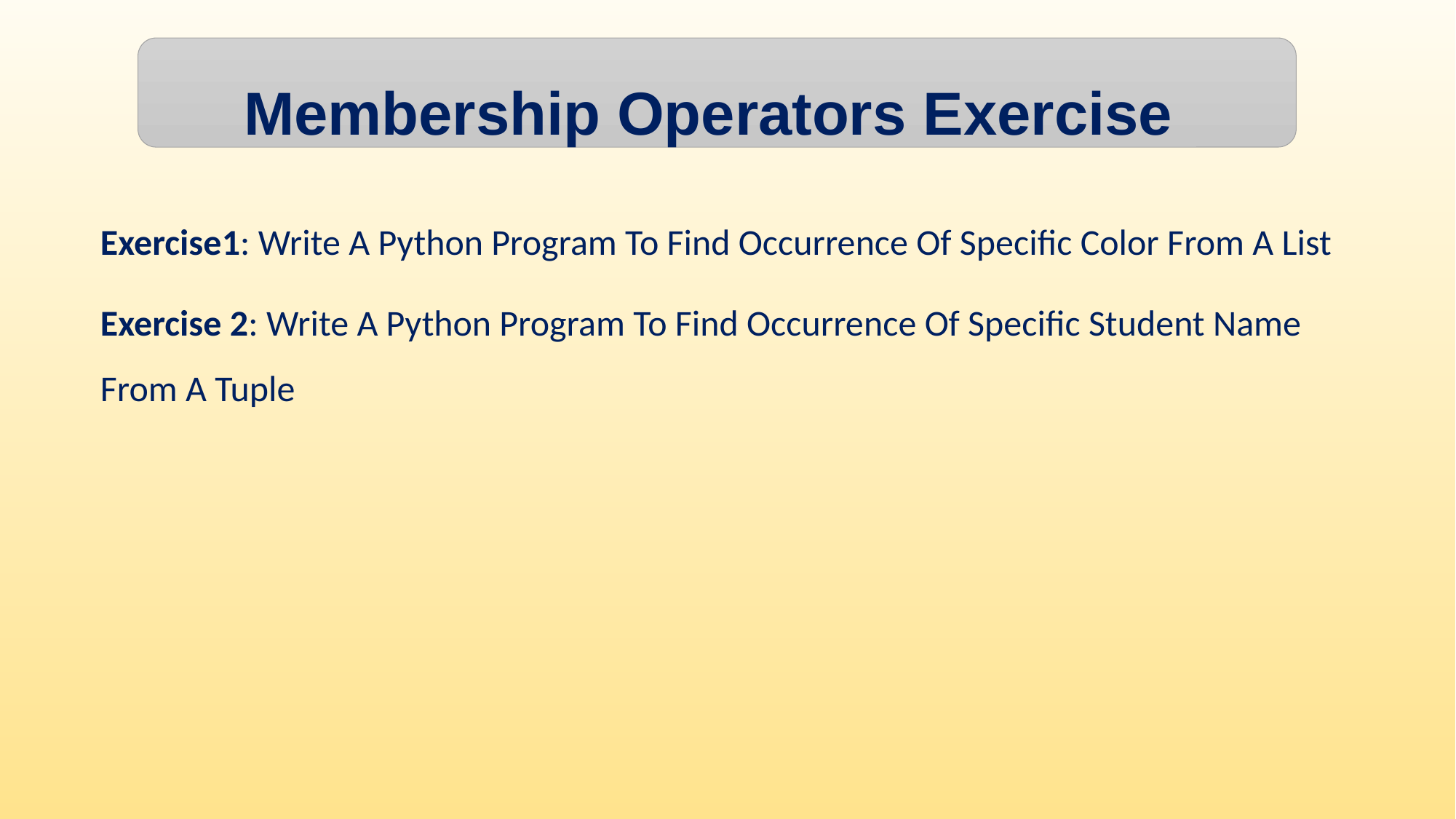

Membership Operators Exercise
Exercise1: Write A Python Program To Find Occurrence Of Specific Color From A List
Exercise 2: Write A Python Program To Find Occurrence Of Specific Student Name From A Tuple